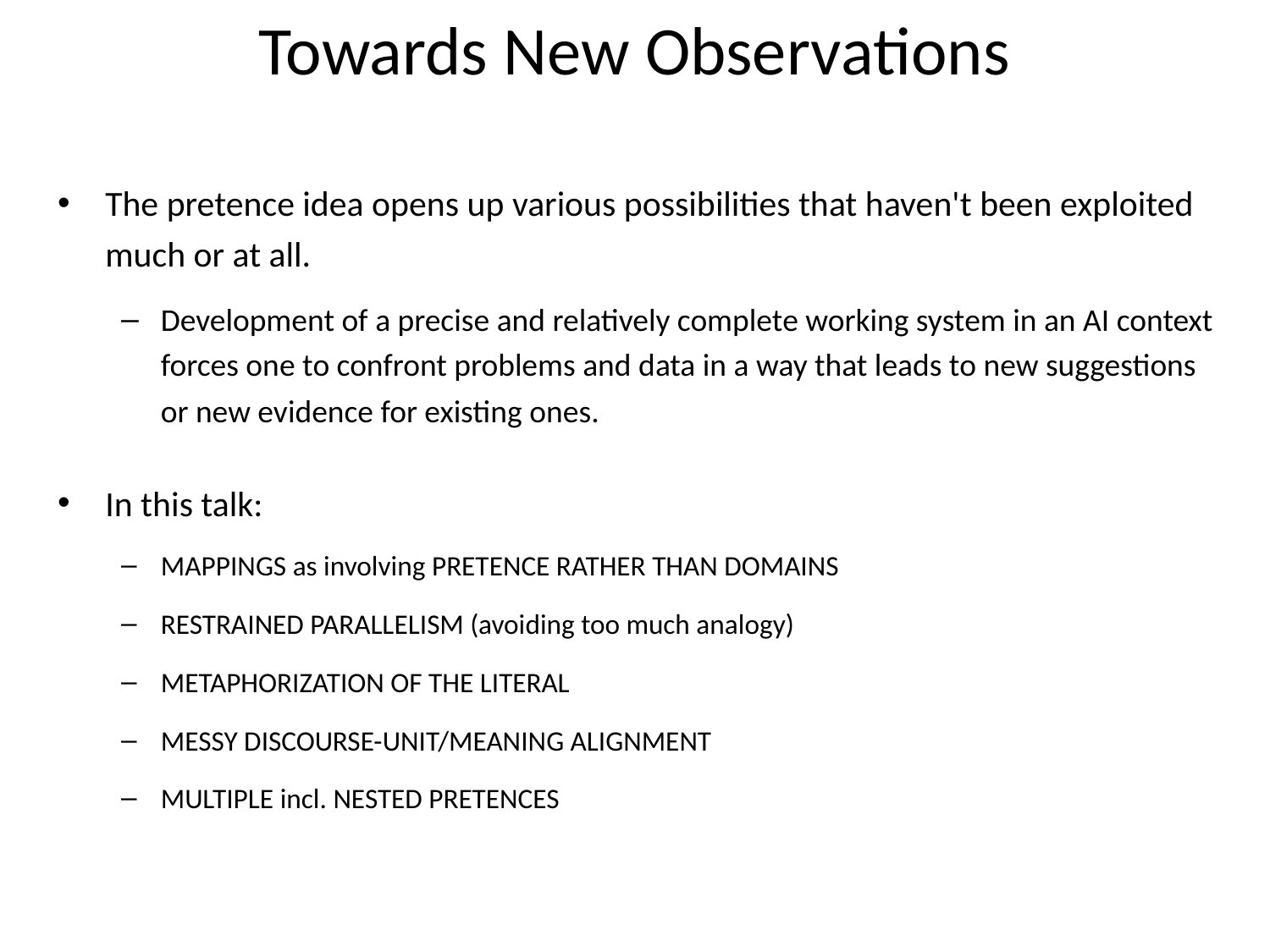

# Towards New Observations
The pretence idea opens up various possibilities that haven't been exploited much or at all.
Development of a precise and relatively complete working system in an AI context forces one to confront problems and data in a way that leads to new suggestions or new evidence for existing ones.
In this talk:
MAPPINGS as involving PRETENCE RATHER THAN DOMAINS
RESTRAINED PARALLELISM (avoiding too much analogy)
METAPHORIZATION OF THE LITERAL
MESSY DISCOURSE-UNIT/MEANING ALIGNMENT
MULTIPLE incl. NESTED PRETENCES